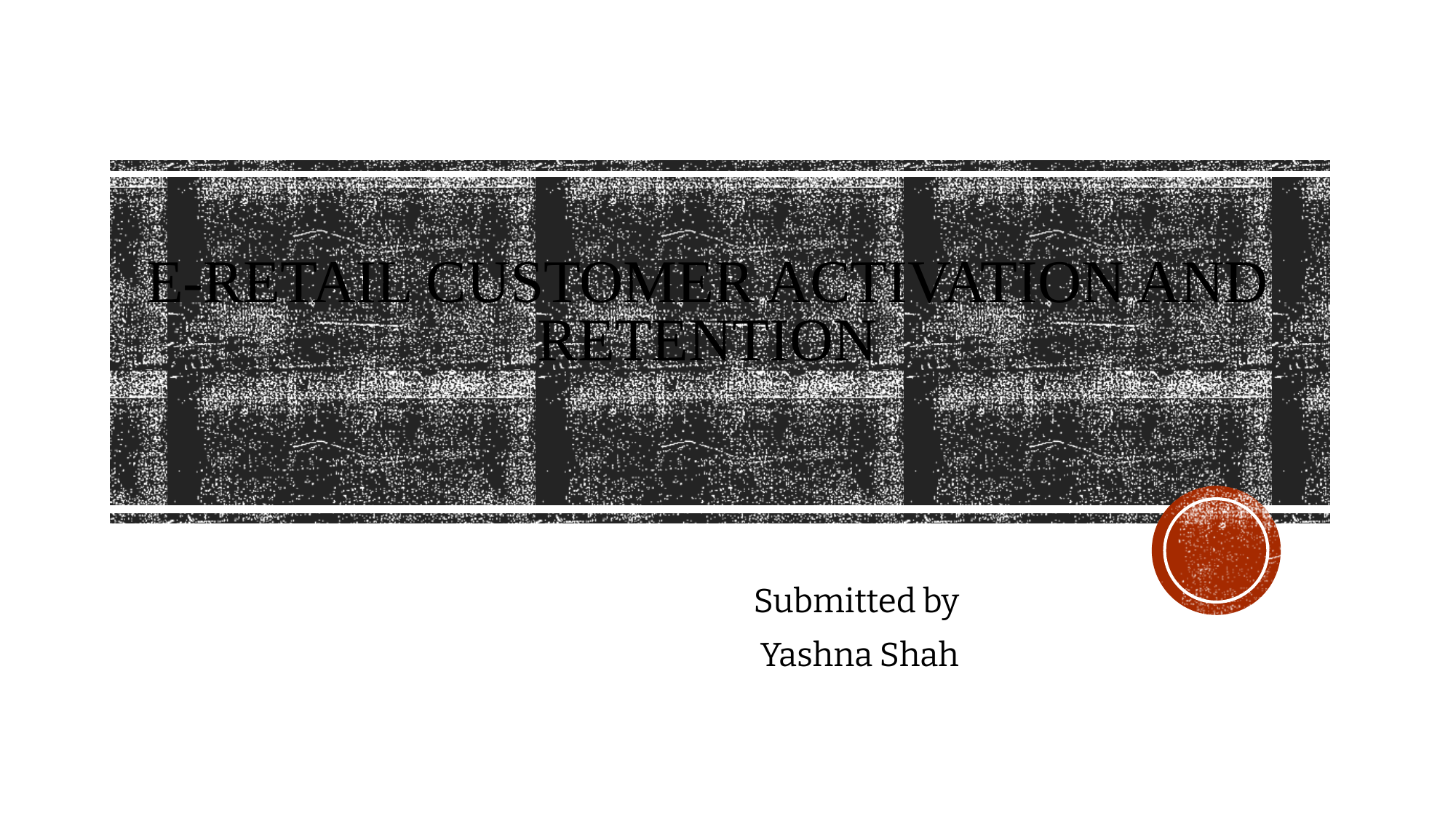

# E-RETAIL CUSTOMER ACTIVATION AND RETENTION

                                Submitted by
                                 Yashna Shah